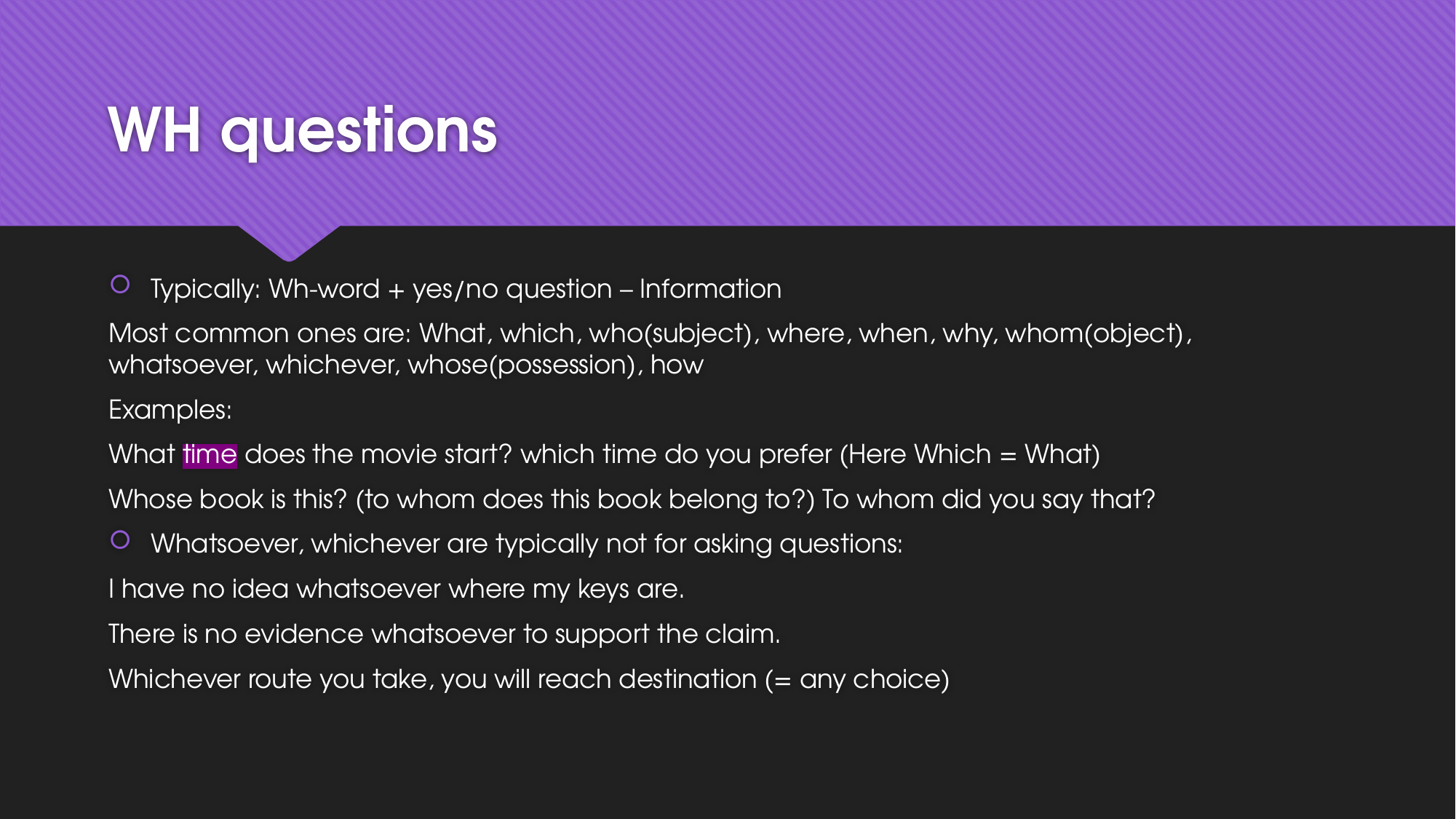

# WH questions
Typically: Wh-word + yes/no question – Information
Most common ones are: What, which, who(subject), where, when, why, whom(object), whatsoever, whichever, whose(possession), how
Examples:
What time does the movie start? which time do you prefer (Here Which = What)
Whose book is this? (to whom does this book belong to?) To whom did you say that?
Whatsoever, whichever are typically not for asking questions:
I have no idea whatsoever where my keys are.
There is no evidence whatsoever to support the claim.
Whichever route you take, you will reach destination (= any choice)